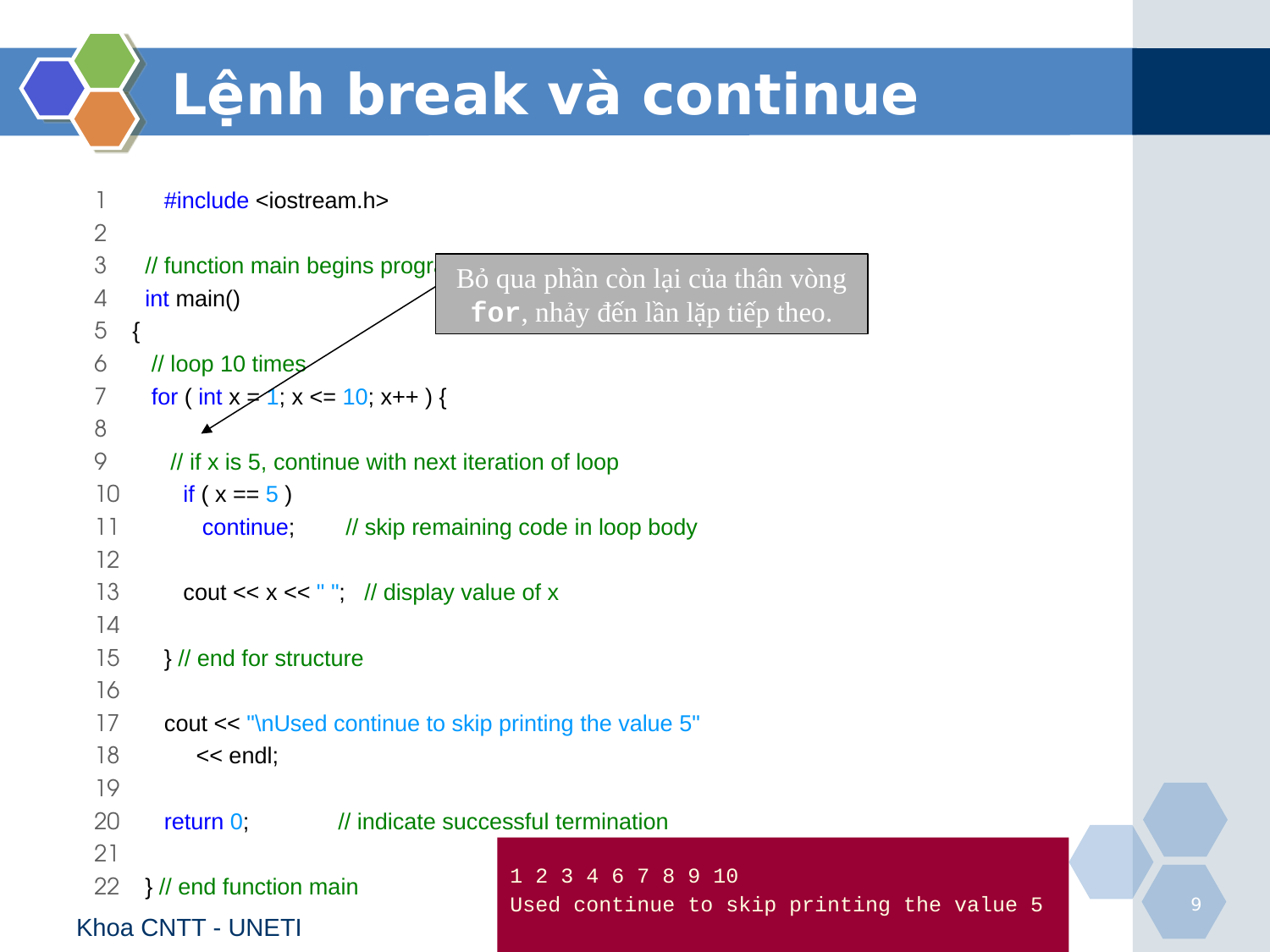

# Lệnh break và continue
1         #include <iostream.h>
2
3      // function main begins program execution
4      int main()
5    {
6       // loop 10 times
7       for ( int x = 1; x <= 10; x++ ) {
8
9          // if x is 5, continue with next iteration of loop
10          if ( x == 5 )
11             continue;        // skip remaining code in loop body
12
13          cout << x << " ";   // display value of x
14
15       } // end for structure
16
17       cout << "\nUsed continue to skip printing the value 5"
18            << endl;
19
20       return 0;              // indicate successful termination
21
22    } // end function main
Bỏ qua phần còn lại của thân vòng for, nhảy đến lần lặp tiếp theo.

1 2 3 4 6 7 8 9 10
Used continue to skip printing the value 5
9
Khoa CNTT - UNETI